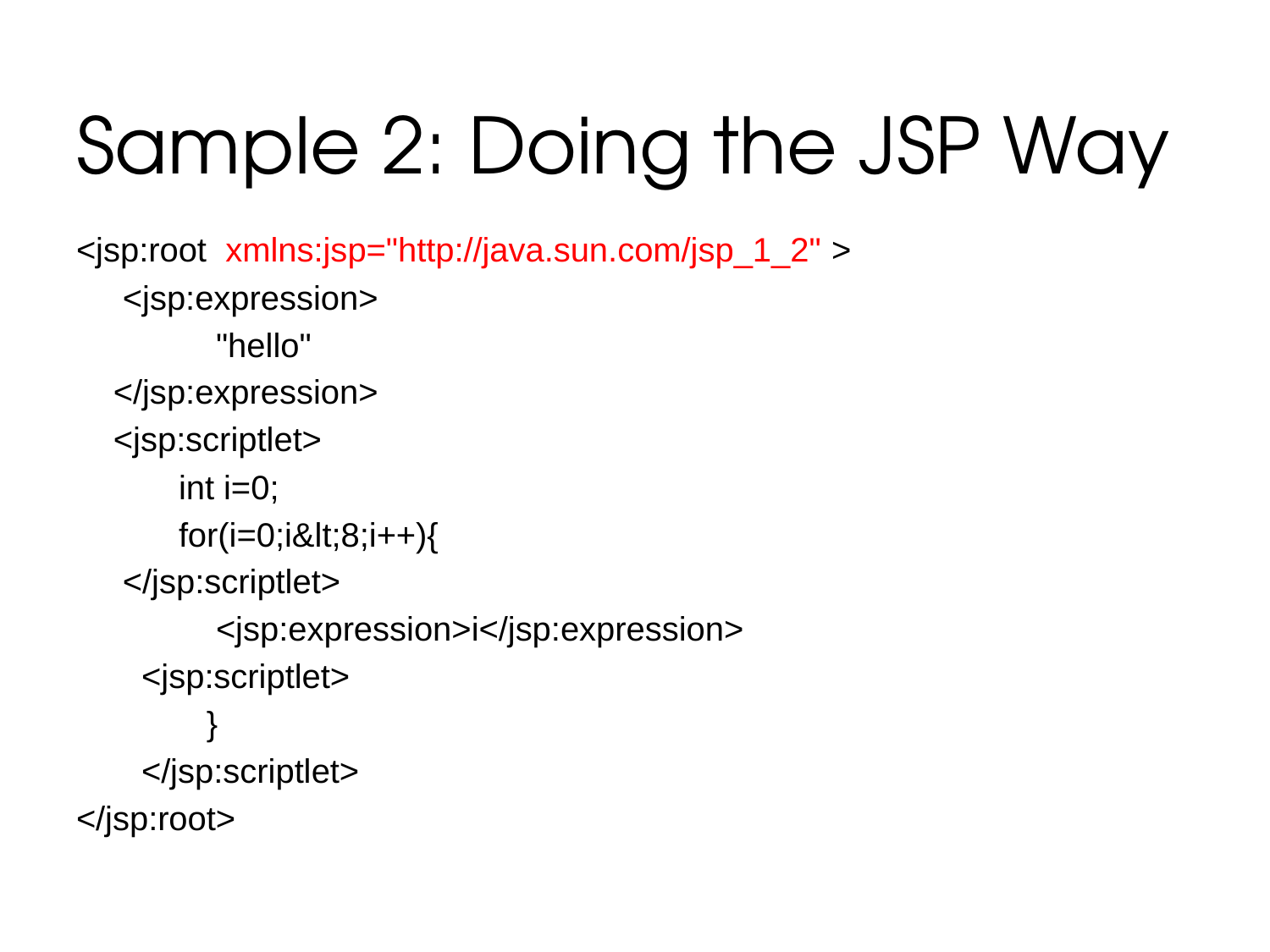

# Sample 2: Doing the JSP Way
<jsp:root  xmlns:jsp="http://java.sun.com/jsp_1_2" >
     <jsp:expression>
               "hello"
    </jsp:expression>
    <jsp:scriptlet>
           int i=0;
           for(i=0;i&lt;8;i++){
     </jsp:scriptlet>
               <jsp:expression>i</jsp:expression>
       <jsp:scriptlet>
              }
       </jsp:scriptlet>
</jsp:root>